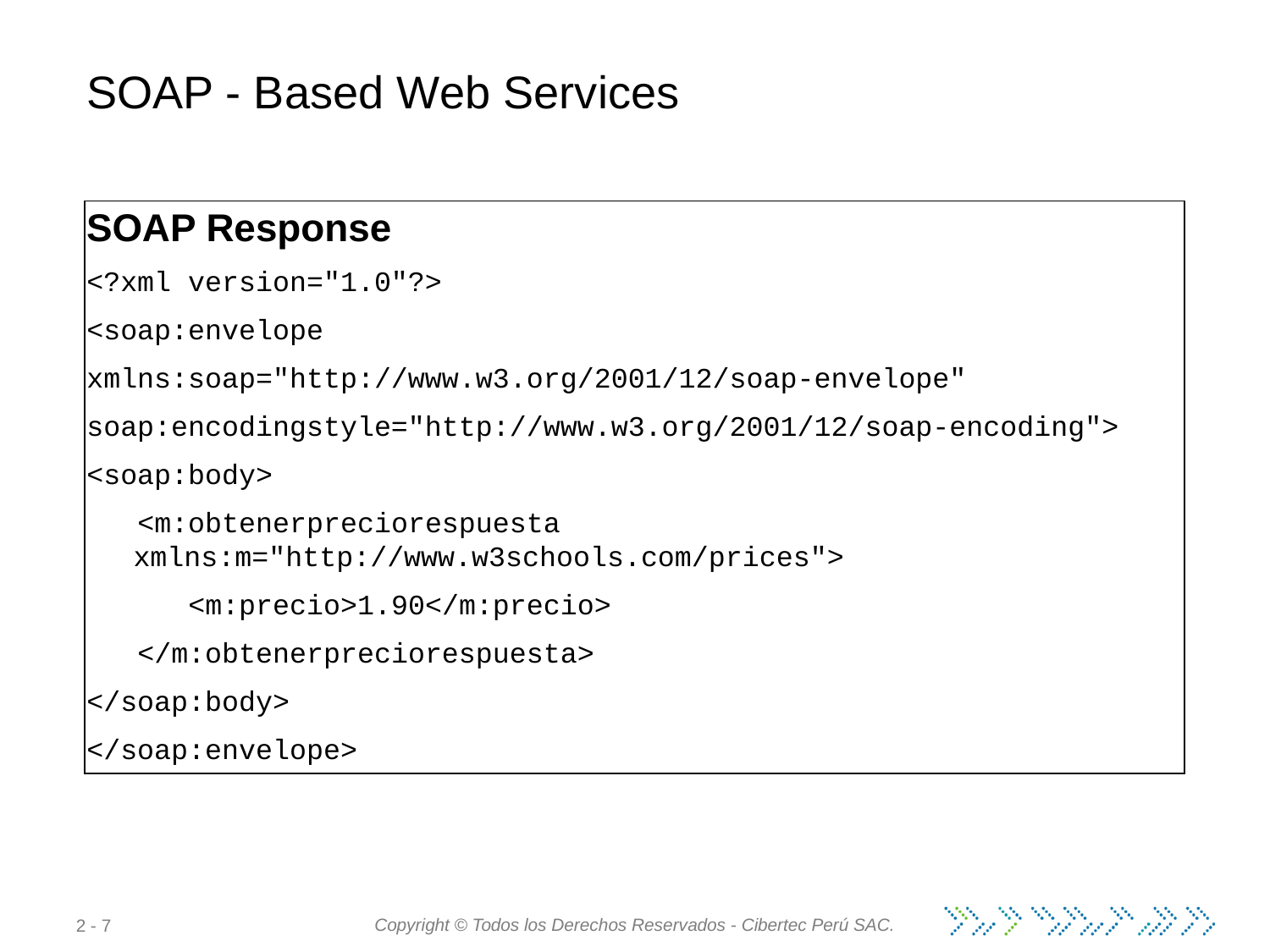

SOAP - Based Web Services
SOAP Response
<?xml version="1.0"?>
<soap:envelope
xmlns:soap="http://www.w3.org/2001/12/soap-envelope"
soap:encodingstyle="http://www.w3.org/2001/12/soap-encoding">
<soap:body>
   <m:obtenerpreciorespuesta xmlns:m="http://www.w3schools.com/prices">
      <m:precio>1.90</m:precio>
   </m:obtenerpreciorespuesta>
</soap:body>
</soap:envelope>